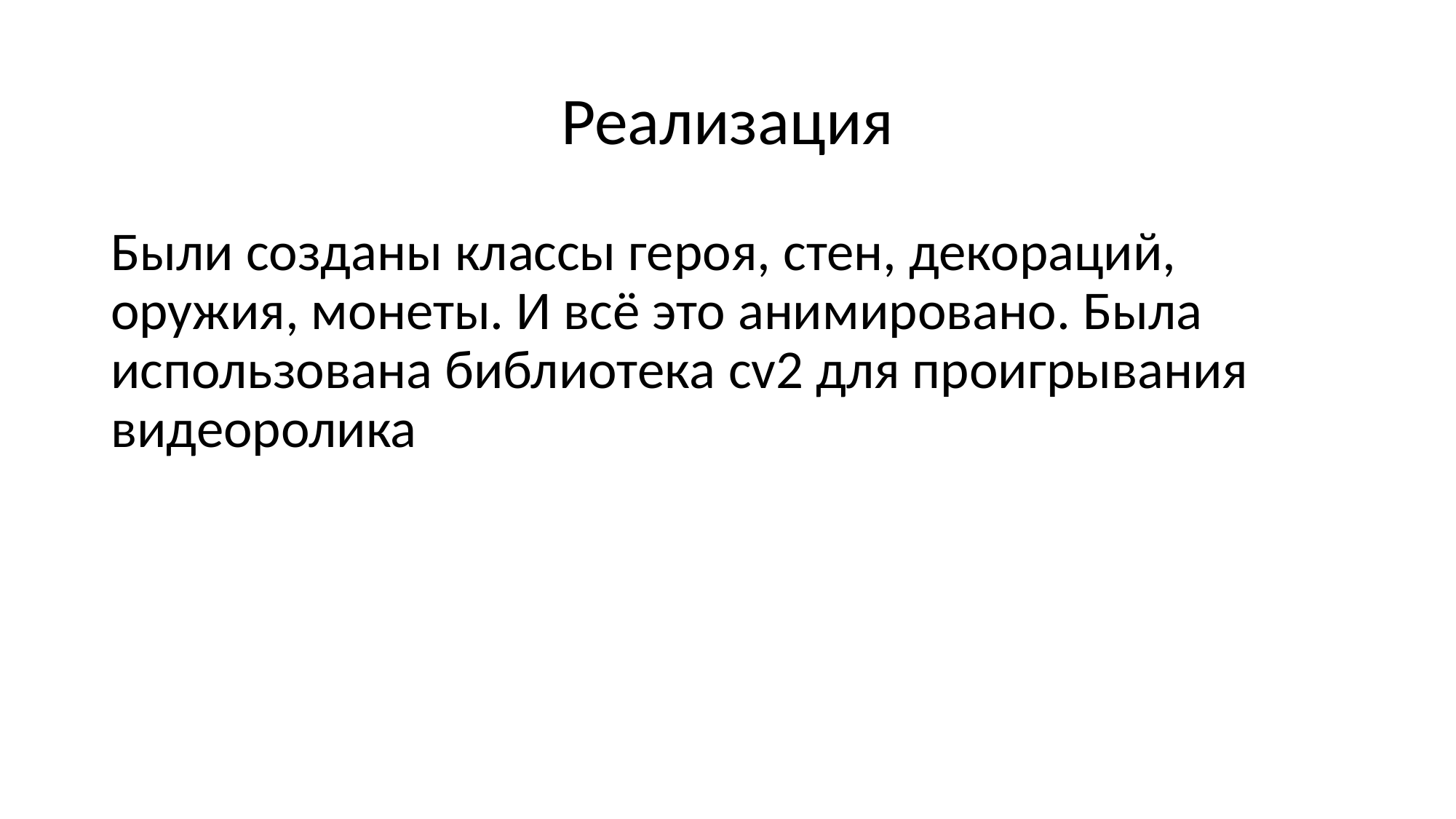

# Реализация
Были созданы классы героя, стен, декораций, оружия, монеты. И всё это анимировано. Была использована библиотека cv2 для проигрывания видеоролика